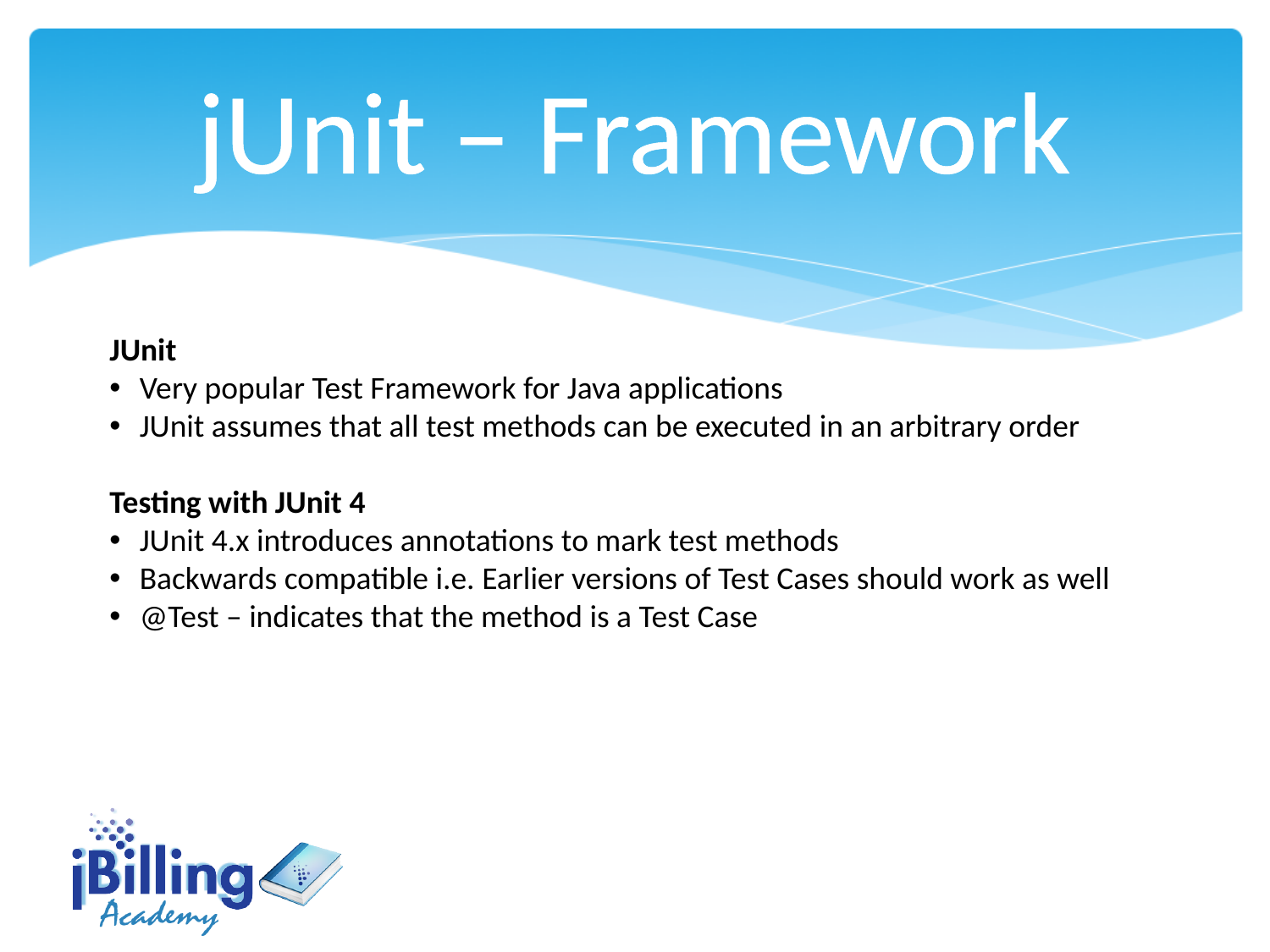

jUnit – Framework
JUnit
Very popular Test Framework for Java applications
JUnit assumes that all test methods can be executed in an arbitrary order

Testing with JUnit 4
JUnit 4.x introduces annotations to mark test methods
Backwards compatible i.e. Earlier versions of Test Cases should work as well
@Test – indicates that the method is a Test Case